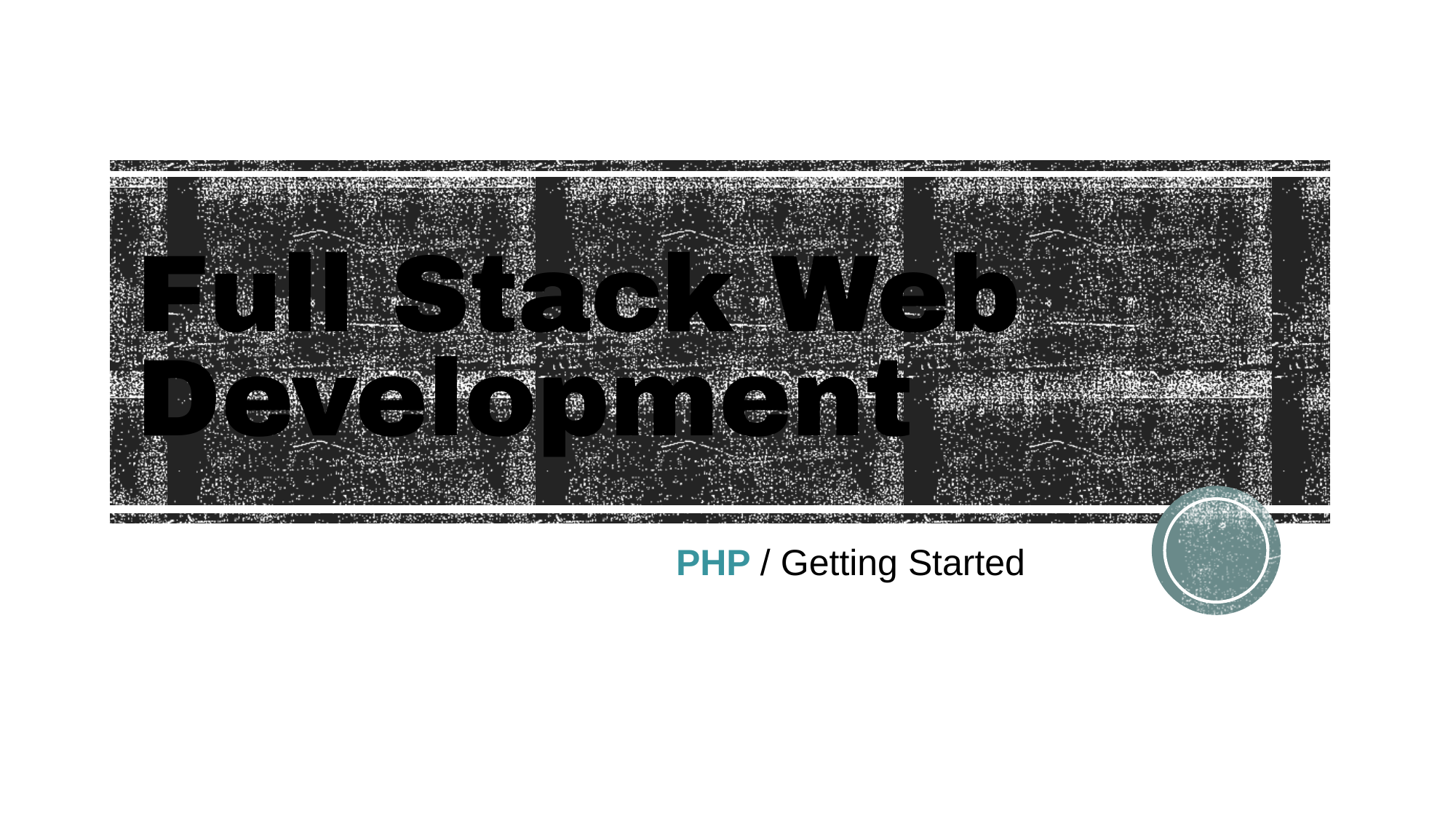

# Full Stack Web Development
           PHP / Getting Started